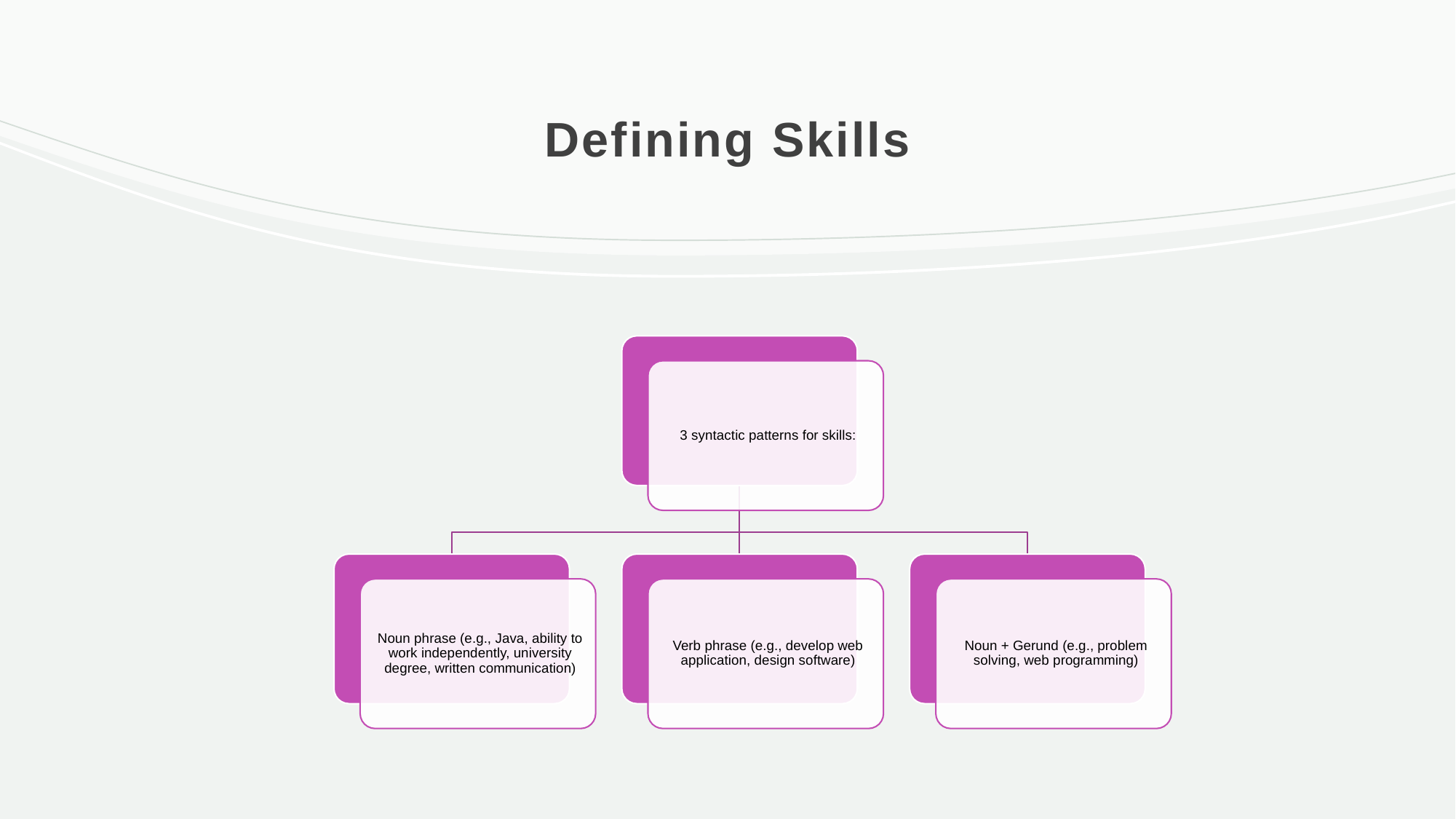

# Defining Skills
3 syntactic patterns for skills:
Noun phrase (e.g., Java, ability to work independently, university degree, written communication)
Verb phrase (e.g., develop web application, design software)
Noun + Gerund (e.g., problem solving, web programming)